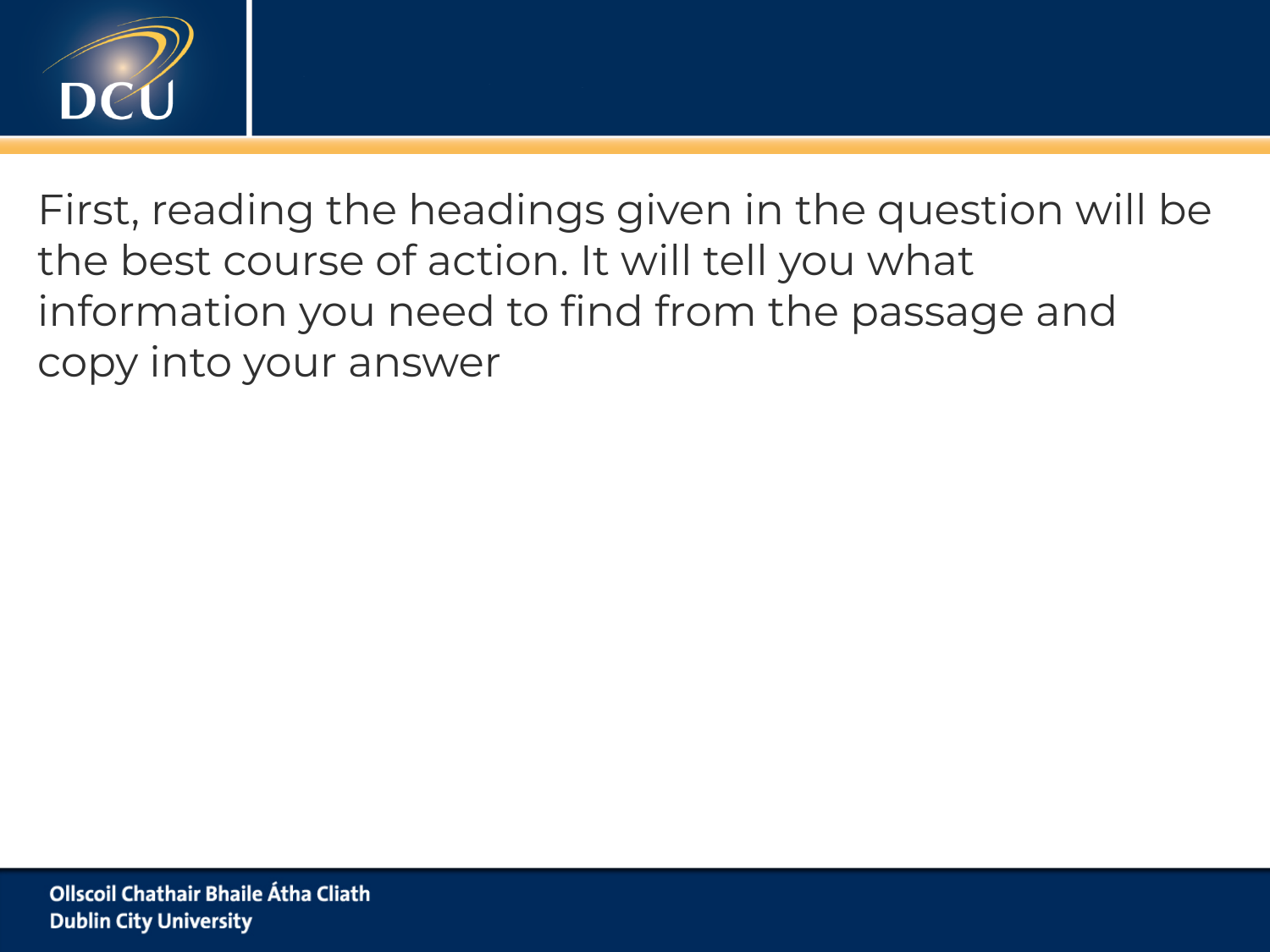

First, reading the headings given in the question will be the best course of action. It will tell you what information you need to find from the passage and copy into your answer